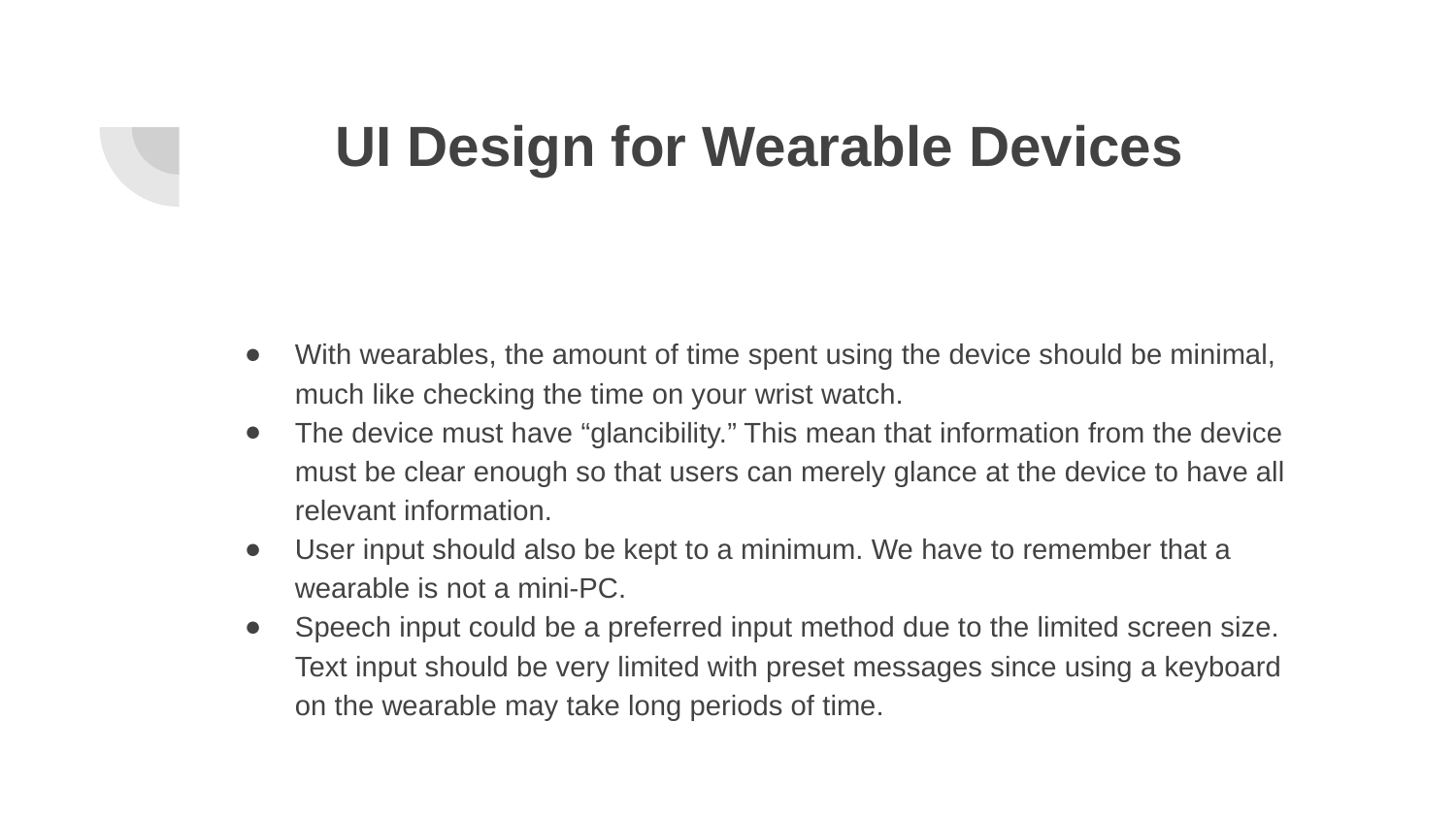

# UI Design for Wearable Devices
With wearables, the amount of time spent using the device should be minimal, much like checking the time on your wrist watch.
The device must have “glancibility.” This mean that information from the device must be clear enough so that users can merely glance at the device to have all relevant information.
User input should also be kept to a minimum. We have to remember that a wearable is not a mini-PC.
Speech input could be a preferred input method due to the limited screen size. Text input should be very limited with preset messages since using a keyboard on the wearable may take long periods of time.